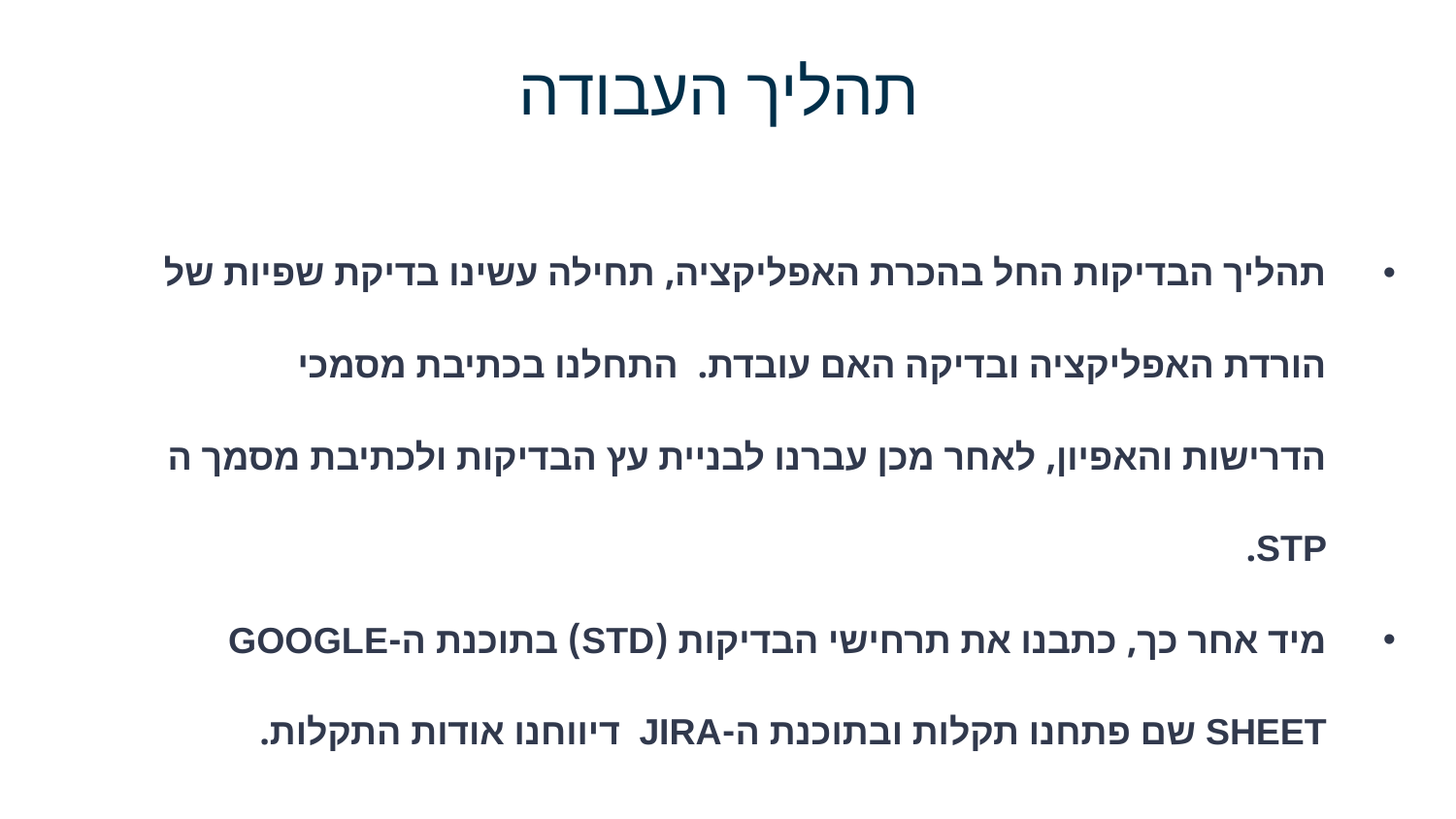

# תהליך העבודה
תהליך הבדיקות החל בהכרת האפליקציה, תחילה עשינו בדיקת שפיות של הורדת האפליקציה ובדיקה האם עובדת.  התחלנו בכתיבת מסמכי הדרישות והאפיון, לאחר מכן עברנו לבניית עץ הבדיקות ולכתיבת מסמך ה STP.
מיד אחר כך, כתבנו את תרחישי הבדיקות (STD) בתוכנת ה-GOOGLE SHEET שם פתחנו תקלות ובתוכנת ה-JIRA  דיווחנו אודות התקלות.